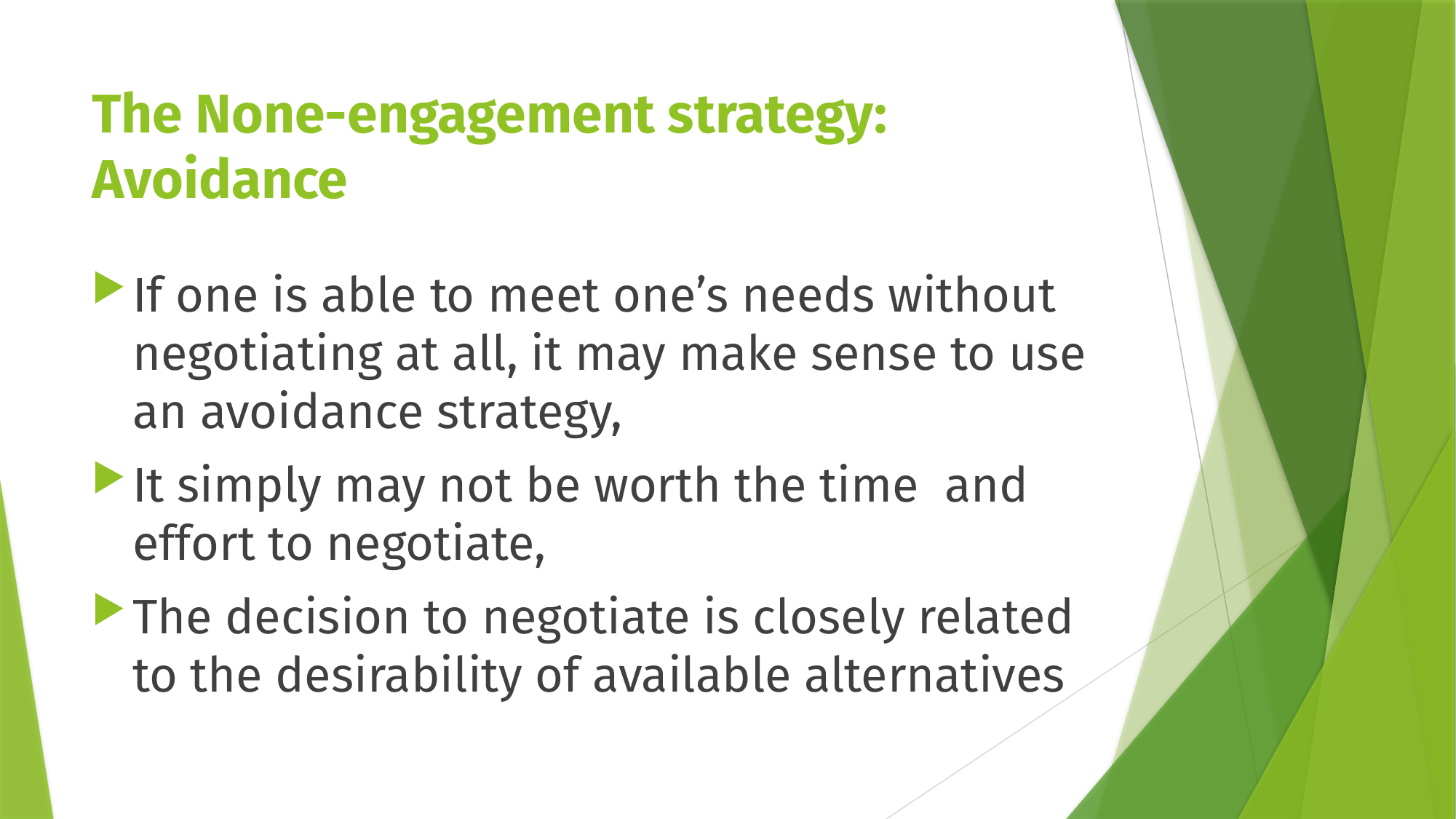

# The None-engagement strategy: Avoidance
If one is able to meet one’s needs without negotiating at all, it may make sense to use an avoidance strategy,
It simply may not be worth the time  and effort to negotiate,
The decision to negotiate is closely related to the desirability of available alternatives